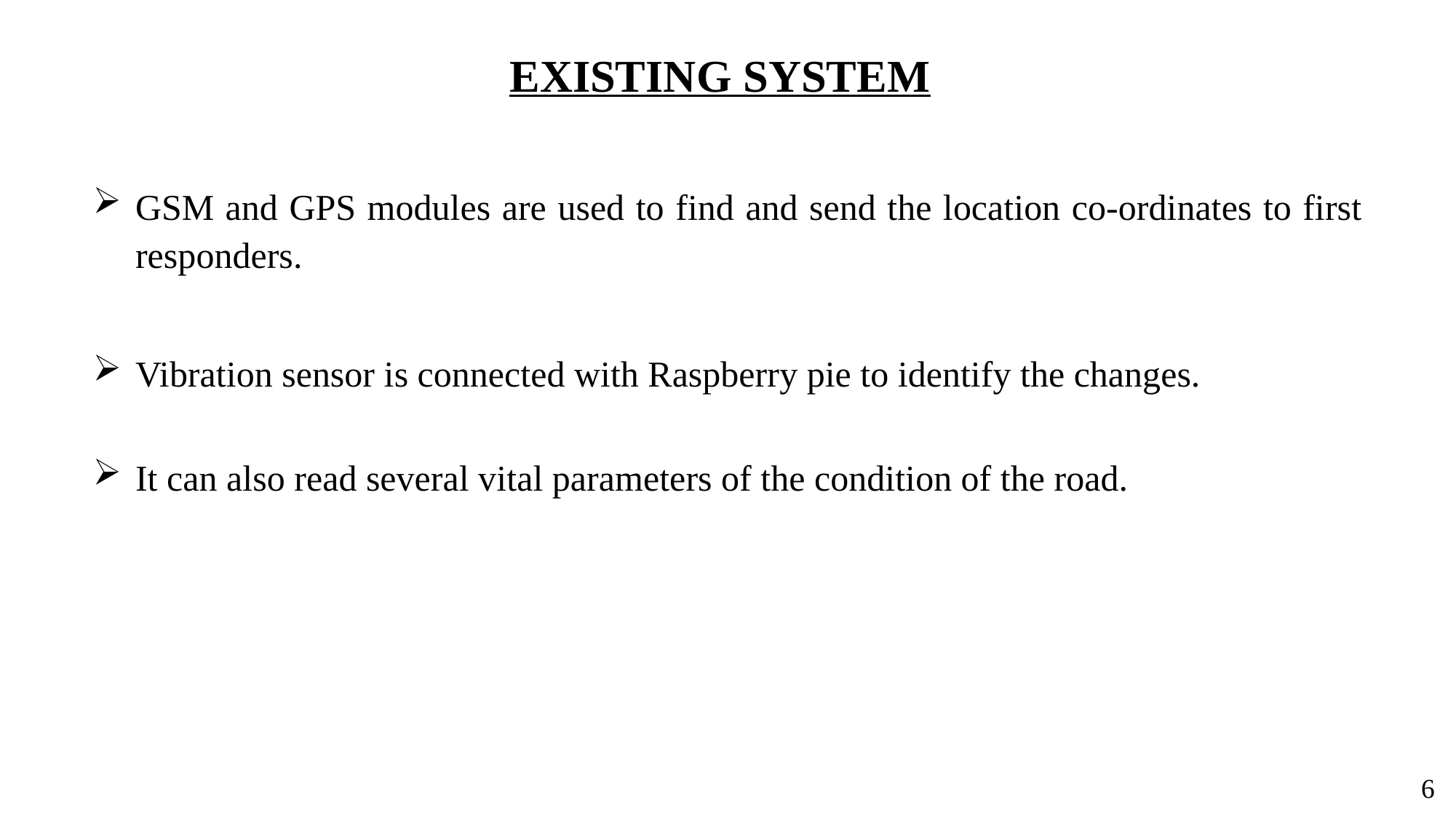

# EXISTING SYSTEM

GSM and GPS modules are used to find and send the location co-ordinates to first responders.

Vibration sensor is connected with Raspberry pie to identify the changes.

It can also read several vital parameters of the condition of the road.

6